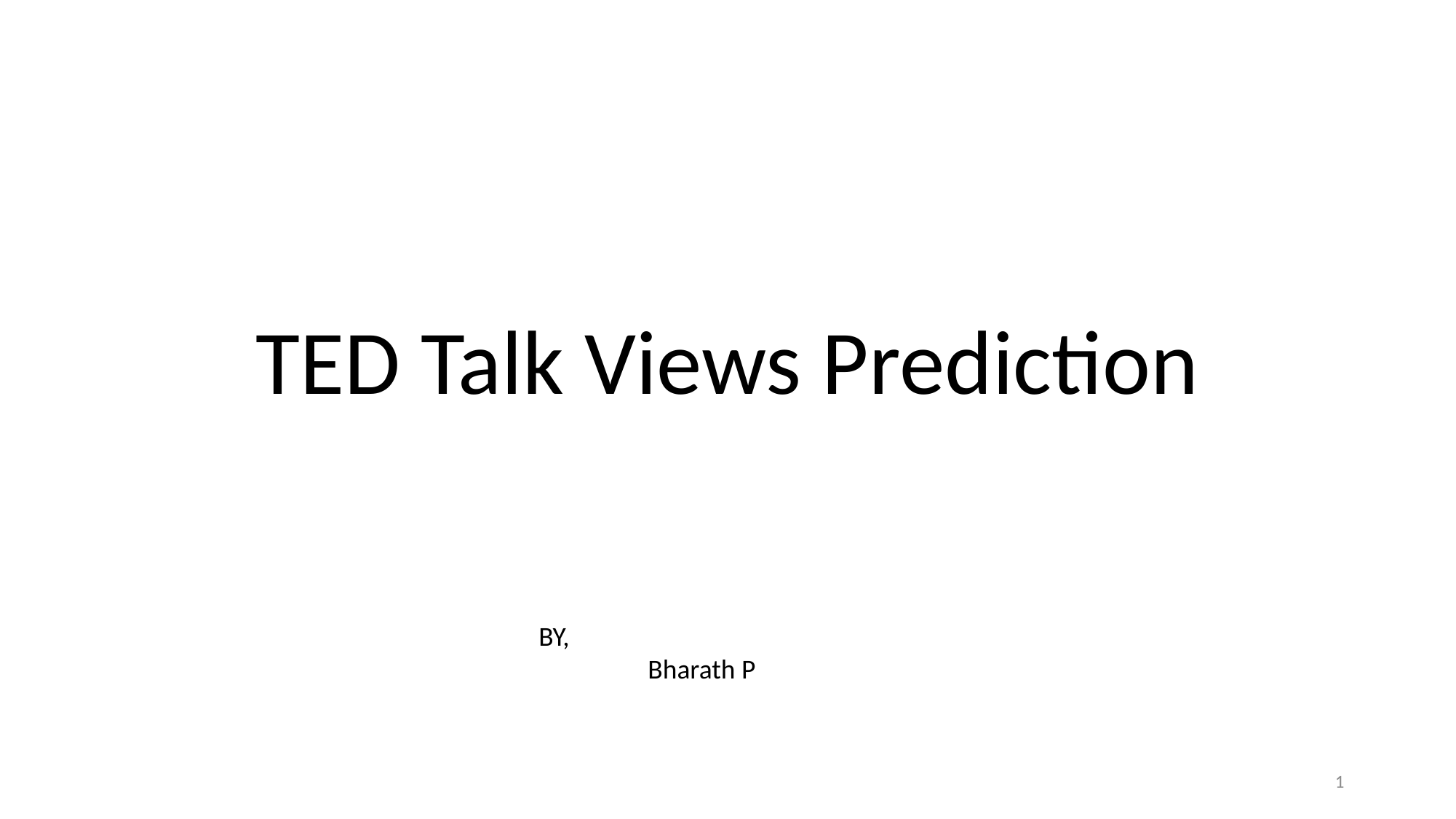

# TED Talk Views Prediction
BY,
	Bharath P
1